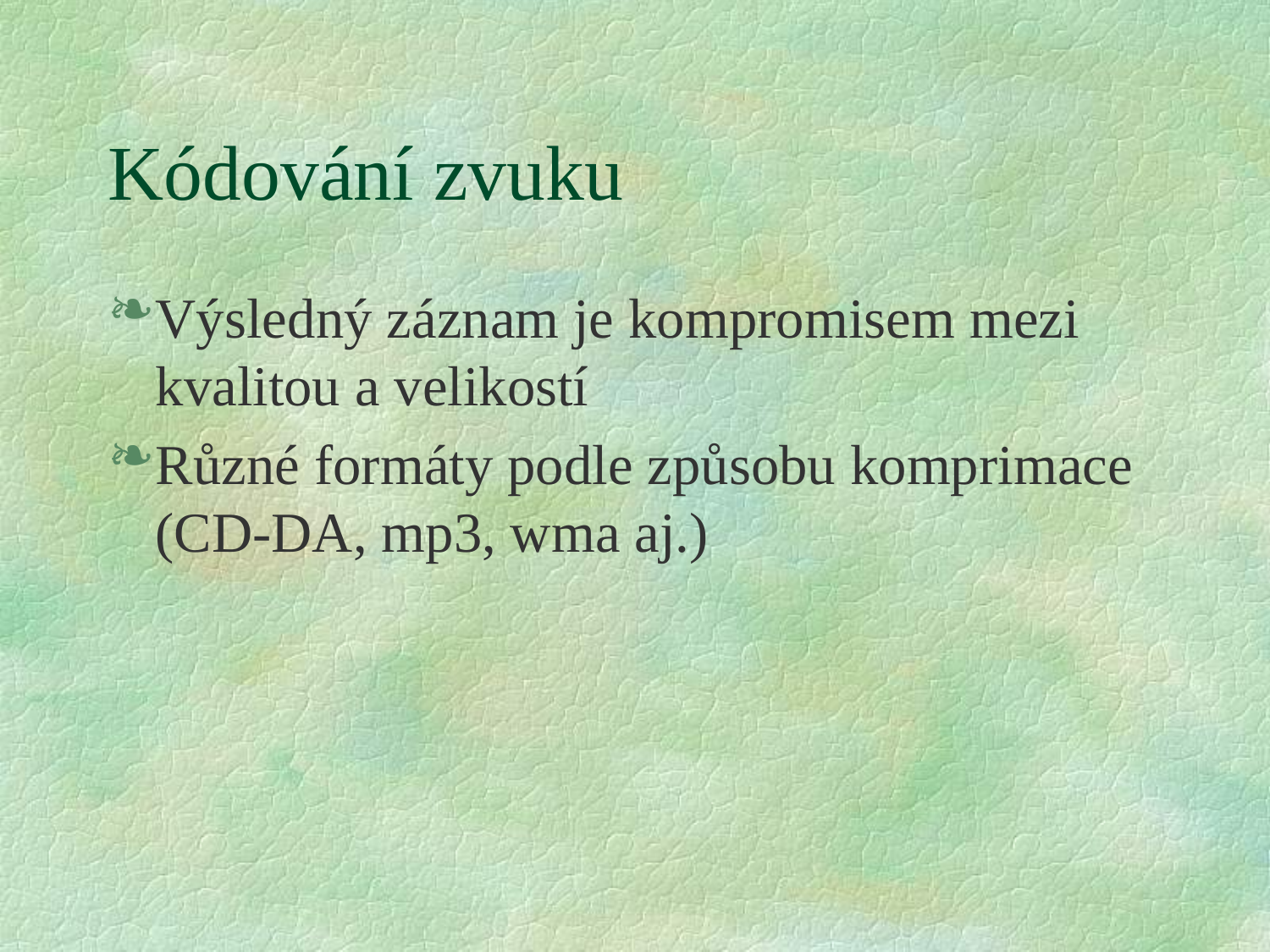

# Kódování zvuku
Výsledný záznam je kompromisem mezi kvalitou a velikostí
Různé formáty podle způsobu komprimace (CD-DA, mp3, wma aj.)